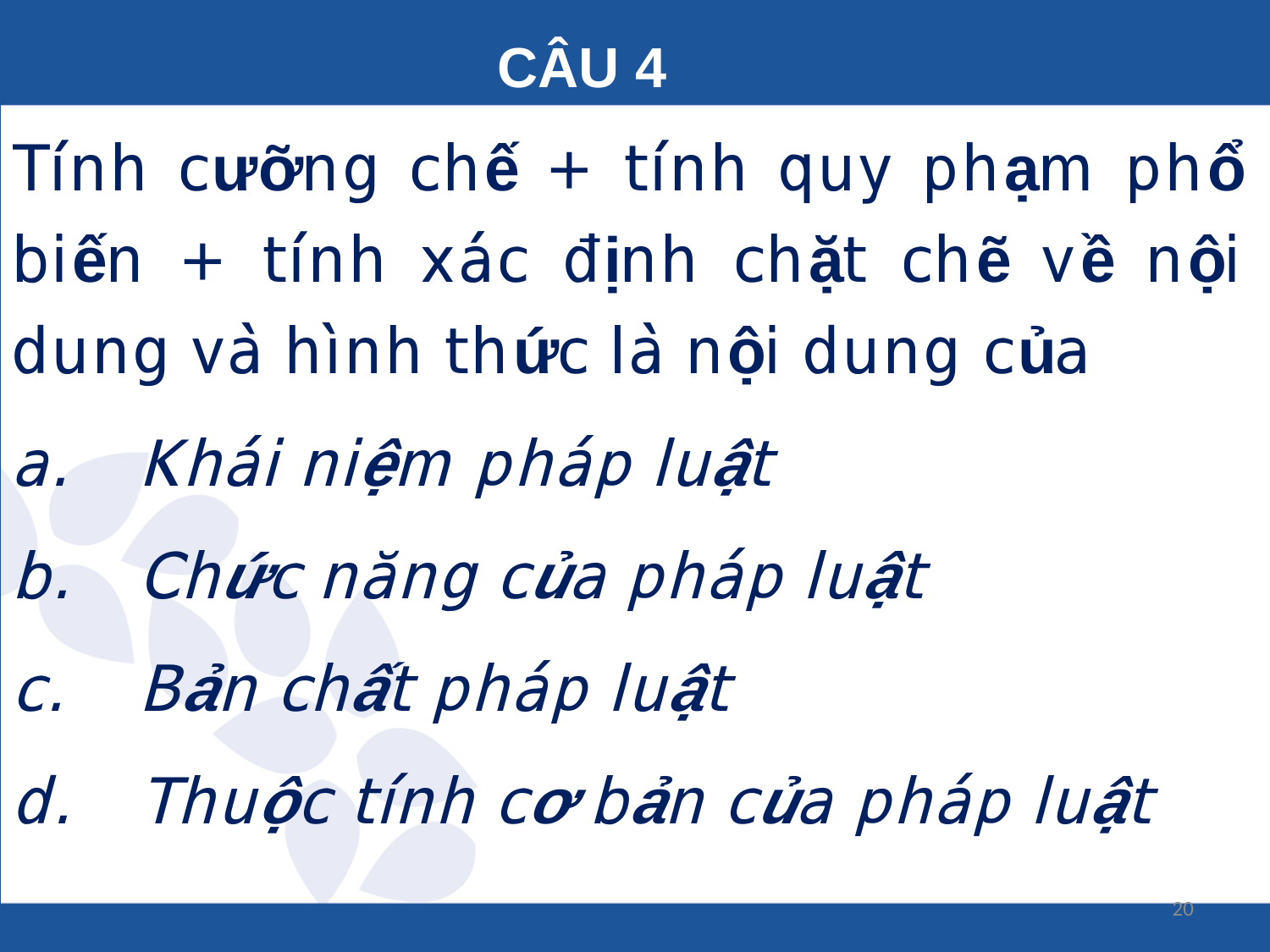

CÂU 4
Tính cưỡng chế + tính quy phạm phổ biến + tính xác định chặt chẽ về nội dung và hình thức là nội dung của
a.	Khái niệm pháp luật
b.	Chức năng của pháp luật
c.	Bản chất pháp luật
d.	Thuộc tính cơ bản của pháp luật
20